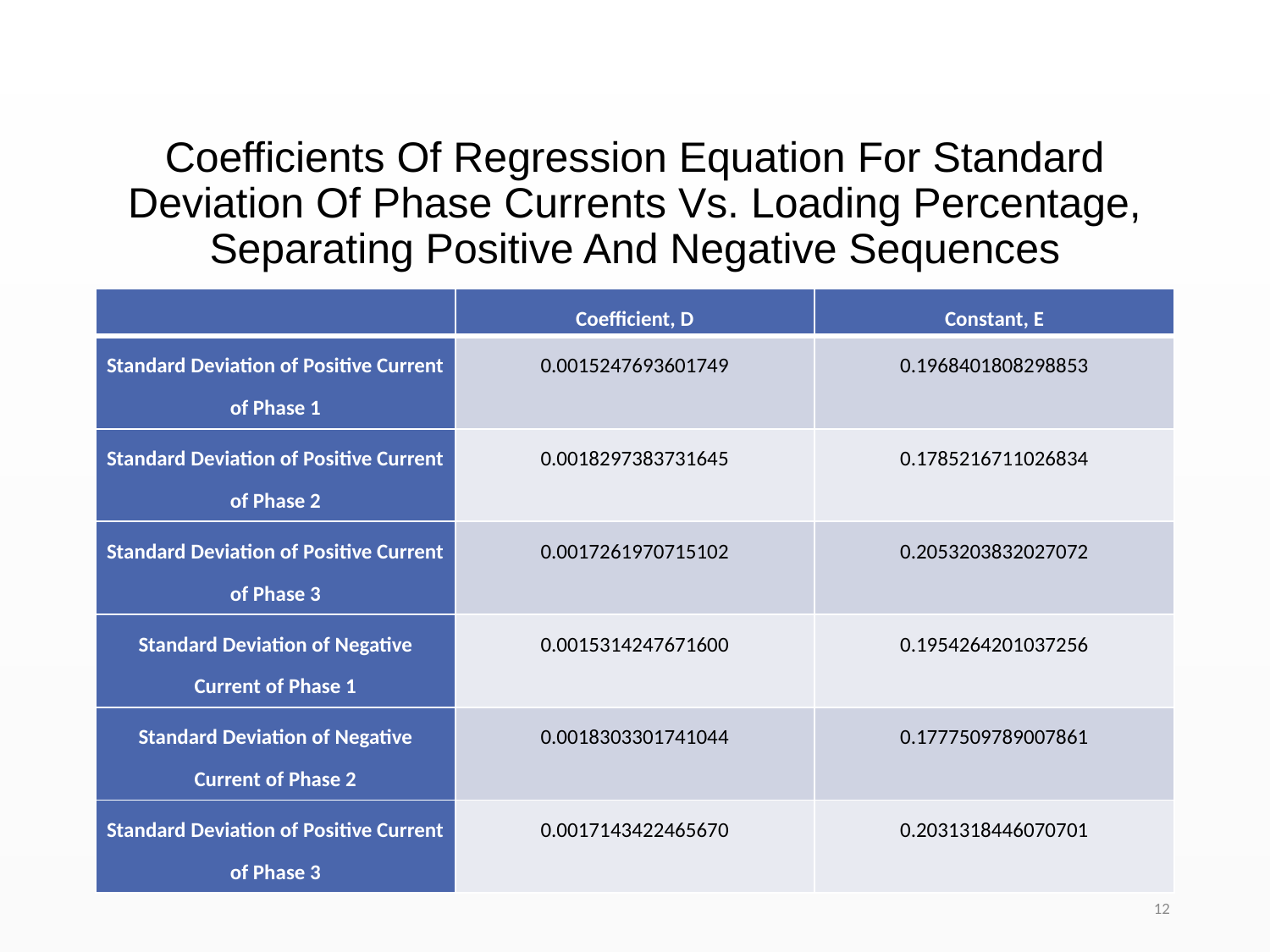

# Coefficients Of Regression Equation For Standard Deviation Of Phase Currents Vs. Loading Percentage, Separating Positive And Negative Sequences
|  | Coefficient, D | Constant, E |
| --- | --- | --- |
| Standard Deviation of Positive Current of Phase 1 | 0.0015247693601749 | 0.1968401808298853 |
| Standard Deviation of Positive Current of Phase 2 | 0.0018297383731645 | 0.1785216711026834 |
| Standard Deviation of Positive Current of Phase 3 | 0.0017261970715102 | 0.2053203832027072 |
| Standard Deviation of Negative Current of Phase 1 | 0.0015314247671600 | 0.1954264201037256 |
| Standard Deviation of Negative Current of Phase 2 | 0.0018303301741044 | 0.1777509789007861 |
| Standard Deviation of Positive Current of Phase 3 | 0.0017143422465670 | 0.2031318446070701 |
12